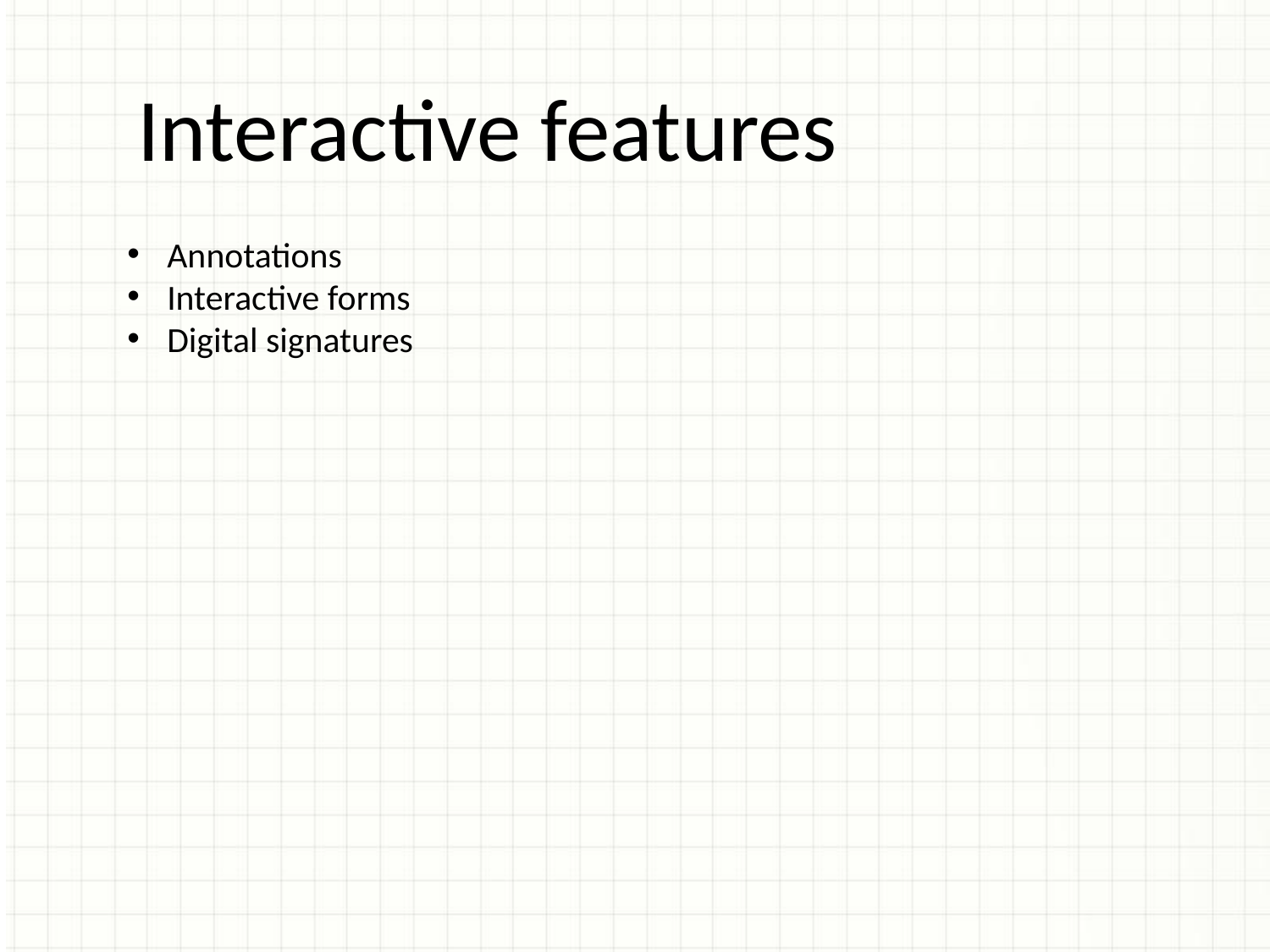

Interactive features
Annotations
Interactive forms
Digital signatures